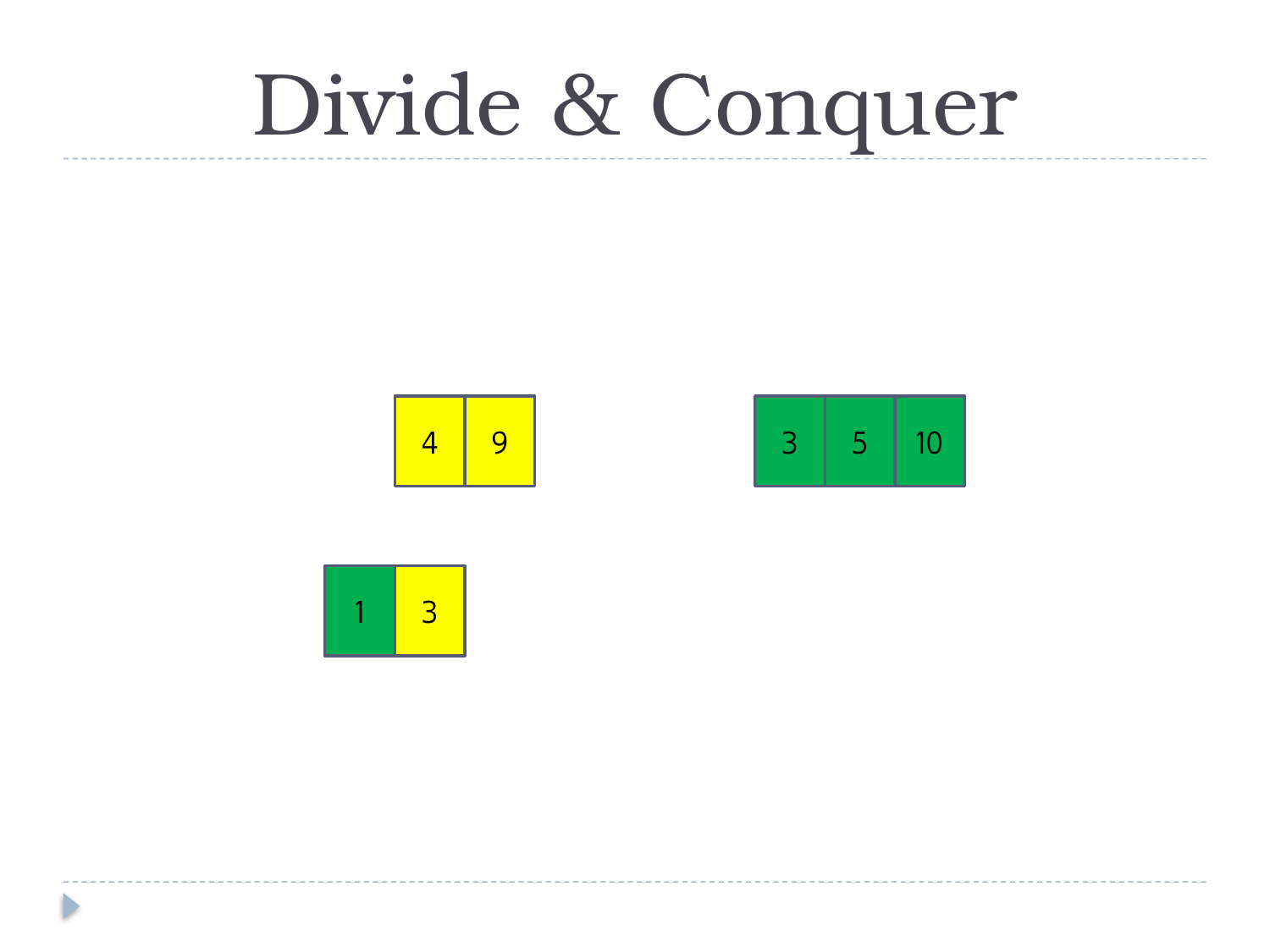

# Divide & Conquer

4
9
3
5
10
1
3